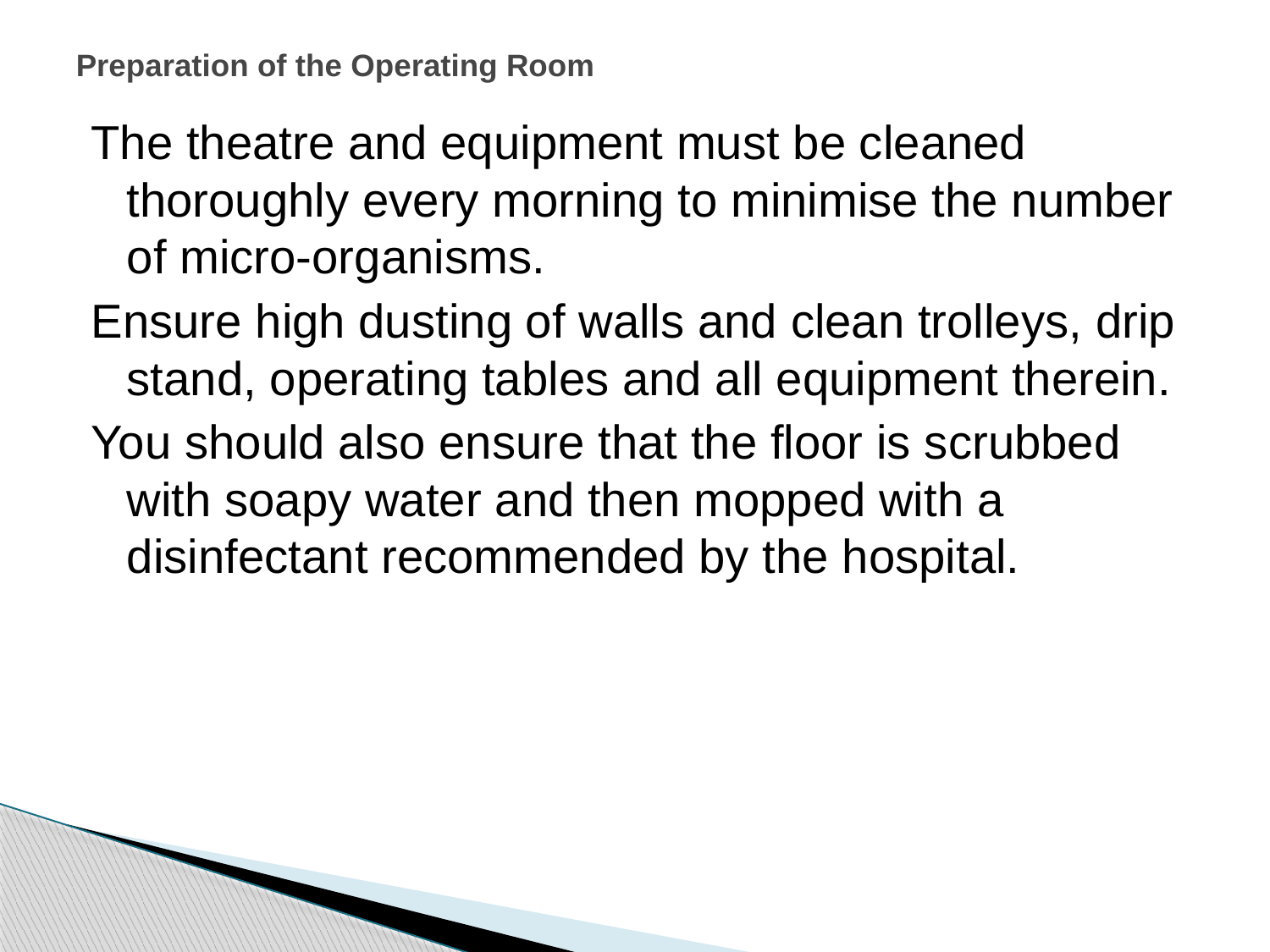

# Preparation of the Operating Room
The theatre and equipment must be cleaned thoroughly every morning to minimise the number of micro-organisms.
Ensure high dusting of walls and clean trolleys, drip stand, operating tables and all equipment therein.
You should also ensure that the floor is scrubbed with soapy water and then mopped with a disinfectant recommended by the hospital.